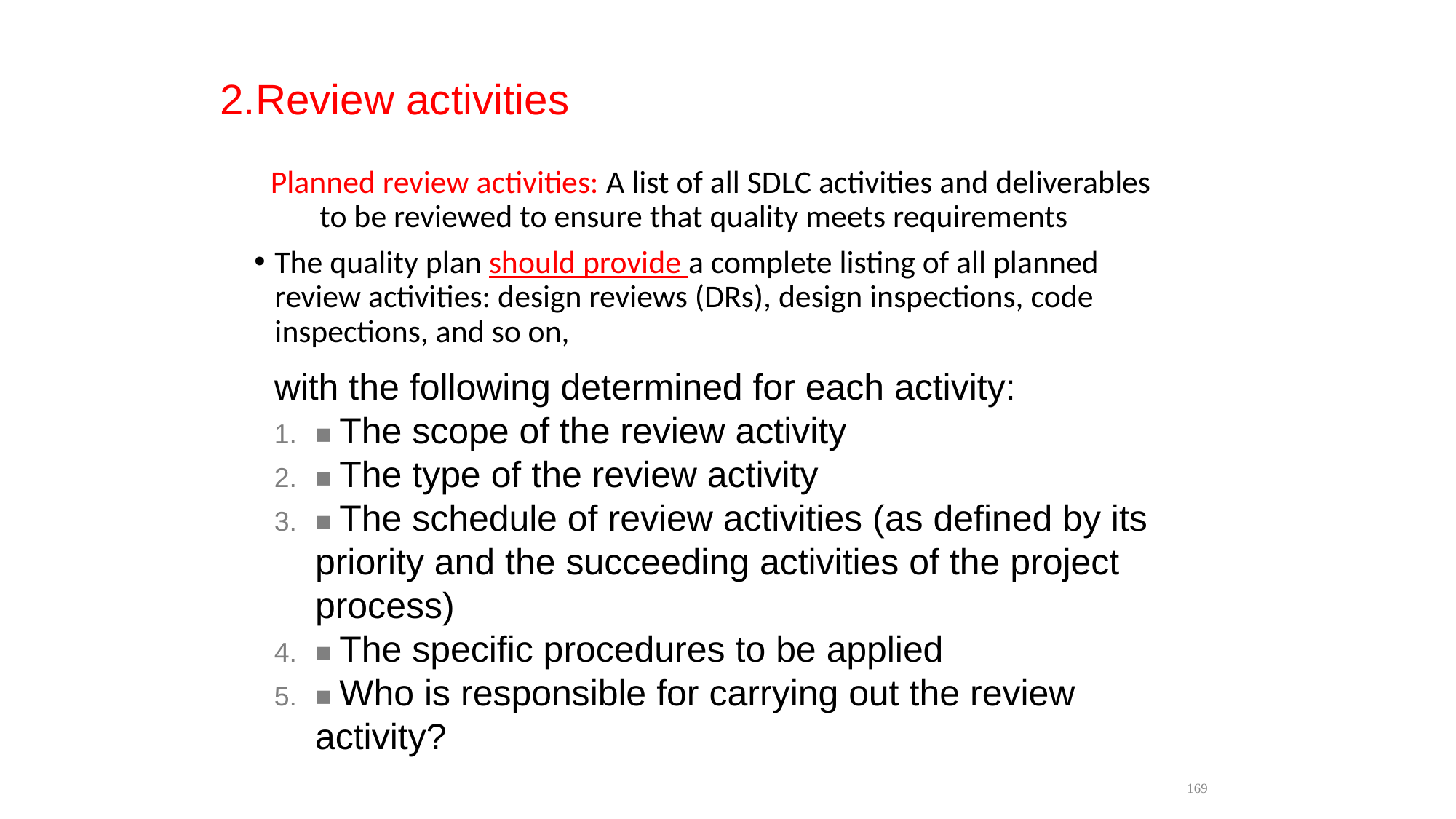

# 2.Review activities
Planned review activities: A list of all SDLC activities and deliverables to be reviewed to ensure that quality meets requirements
The quality plan should provide a complete listing of all planned review activities: design reviews (DRs), design inspections, code inspections, and so on,
with the following determined for each activity:
■ The scope of the review activity
■ The type of the review activity
■ The schedule of review activities (as defined by its priority and the succeeding activities of the project process)
■ The specific procedures to be applied
■ Who is responsible for carrying out the review activity?
169